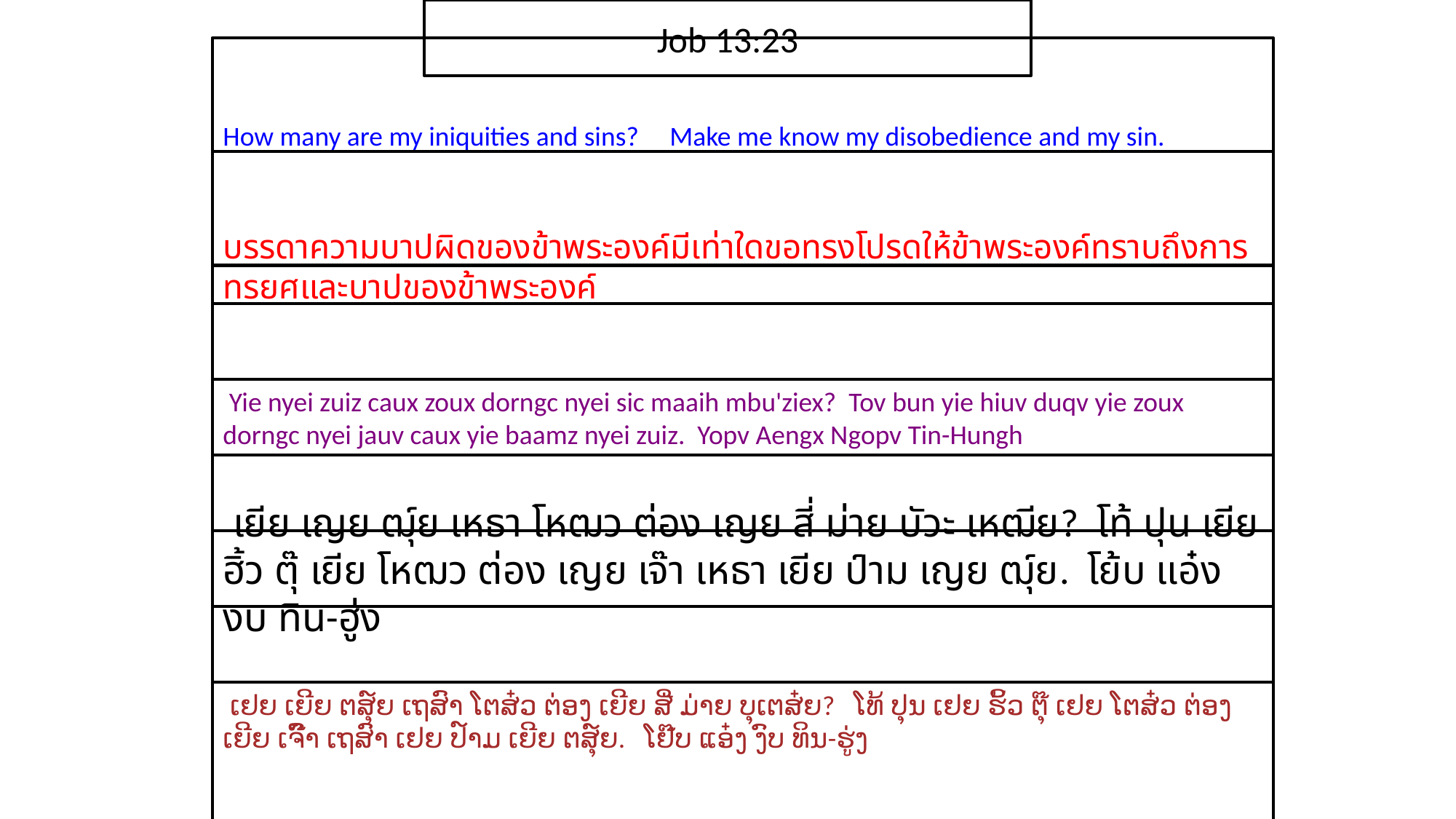

Job 13:23
How many are my iniquities and sins?     Make me know my disobedience and my sin.
บรรดา​ความ​บาป​ผิด​ของ​ข้า​พระ​องค์​มี​เท่าใดขอ​ทรง​โปรด​ให้​ข้า​พระ​องค์​ทราบ​ถึง​การ​ทรยศ​และ​บาป​ของ​ข้า​พระ​องค์
 Yie nyei zuiz caux zoux dorngc nyei sic maaih mbu'ziex?  Tov bun yie hiuv duqv yie zoux dorngc nyei jauv caux yie baamz nyei zuiz.  Yopv Aengx Ngopv Tin-Hungh
 เยีย เญย ฒุ์ย เหธา โหฒว ต่อง เญย สี่ ม่าย บัวะ เหฒีย?  โท้ ปุน เยีย ฮิ้ว ตุ๊ เยีย โหฒว ต่อง เญย เจ๊า เหธา เยีย ป์าม เญย ฒุ์ย.  โย้บ แอ๋ง งบ ทิน-ฮู่ง
 ເຢຍ ເຍີຍ ຕສຸ໌ຍ ເຖສົາ ໂຕສ໋ວ ຕ່ອງ ເຍີຍ ສີ່ ມ່າຍ ບຸເຕສ໋ຍ?   ໂທ້ ປຸນ ເຢຍ ຮິ້ວ ຕຸ໊ ເຢຍ ໂຕສ໋ວ ຕ່ອງ ເຍີຍ ເຈົ໊າ ເຖສົາ ເຢຍ ປ໌າມ ເຍີຍ ຕສຸ໌ຍ.   ໂຢ໊ບ ແອ໋ງ ງົບ ທິນ-ຮູ່ງ